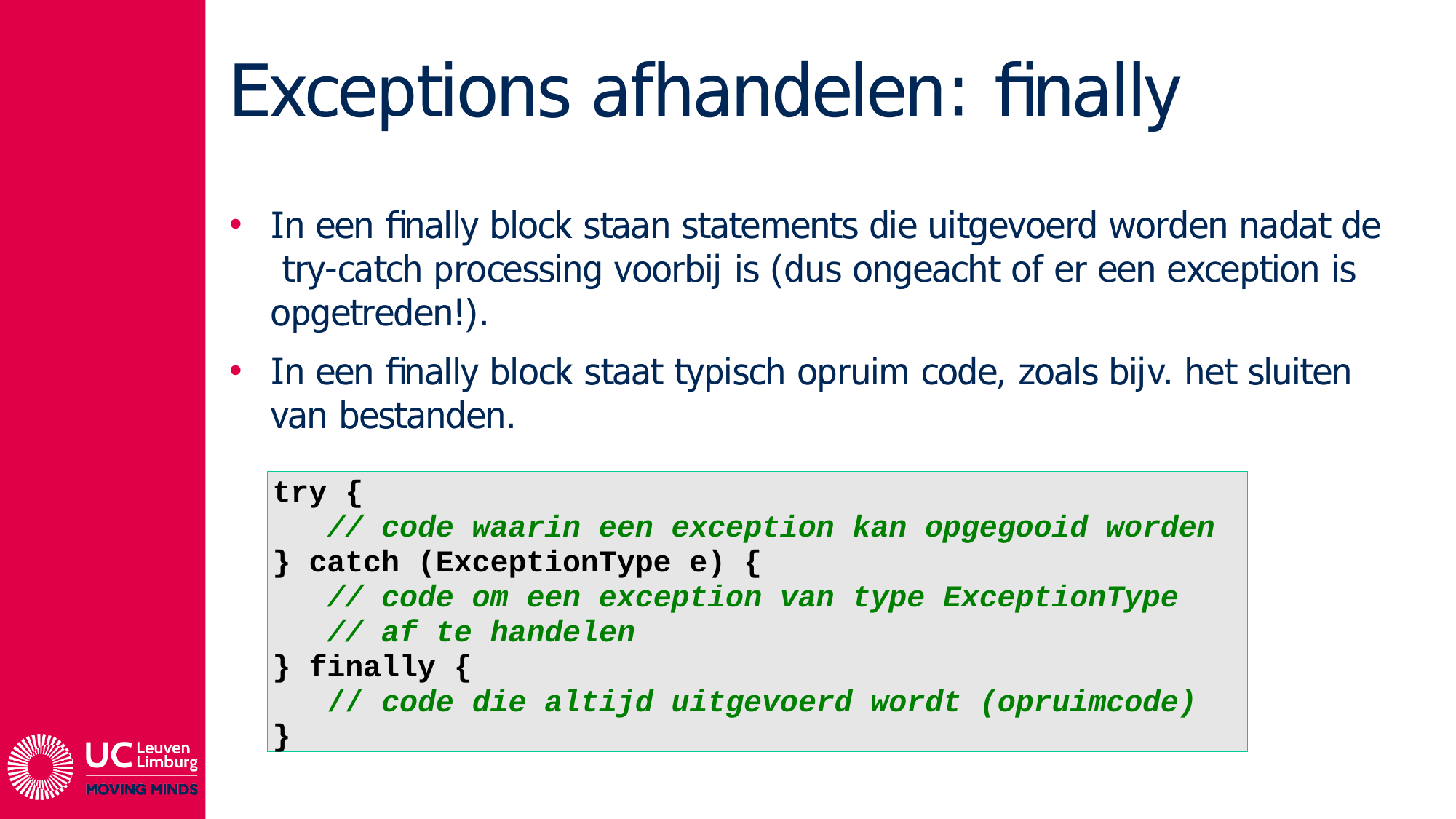

# Exceptions afhandelen: finally
In een finally block staan statements die uitgevoerd worden nadat de  try-catch processing voorbij is (dus ongeacht of er een exception is  opgetreden!).
In een finally block staat typisch opruim code, zoals bijv. het sluiten
van bestanden.
try {
// code waarin een exception kan opgegooid worden
} catch (ExceptionType e) {
// code om een exception van type ExceptionType
// af te handelen
} finally {
// code die altijd uitgevoerd wordt (opruimcode)
}